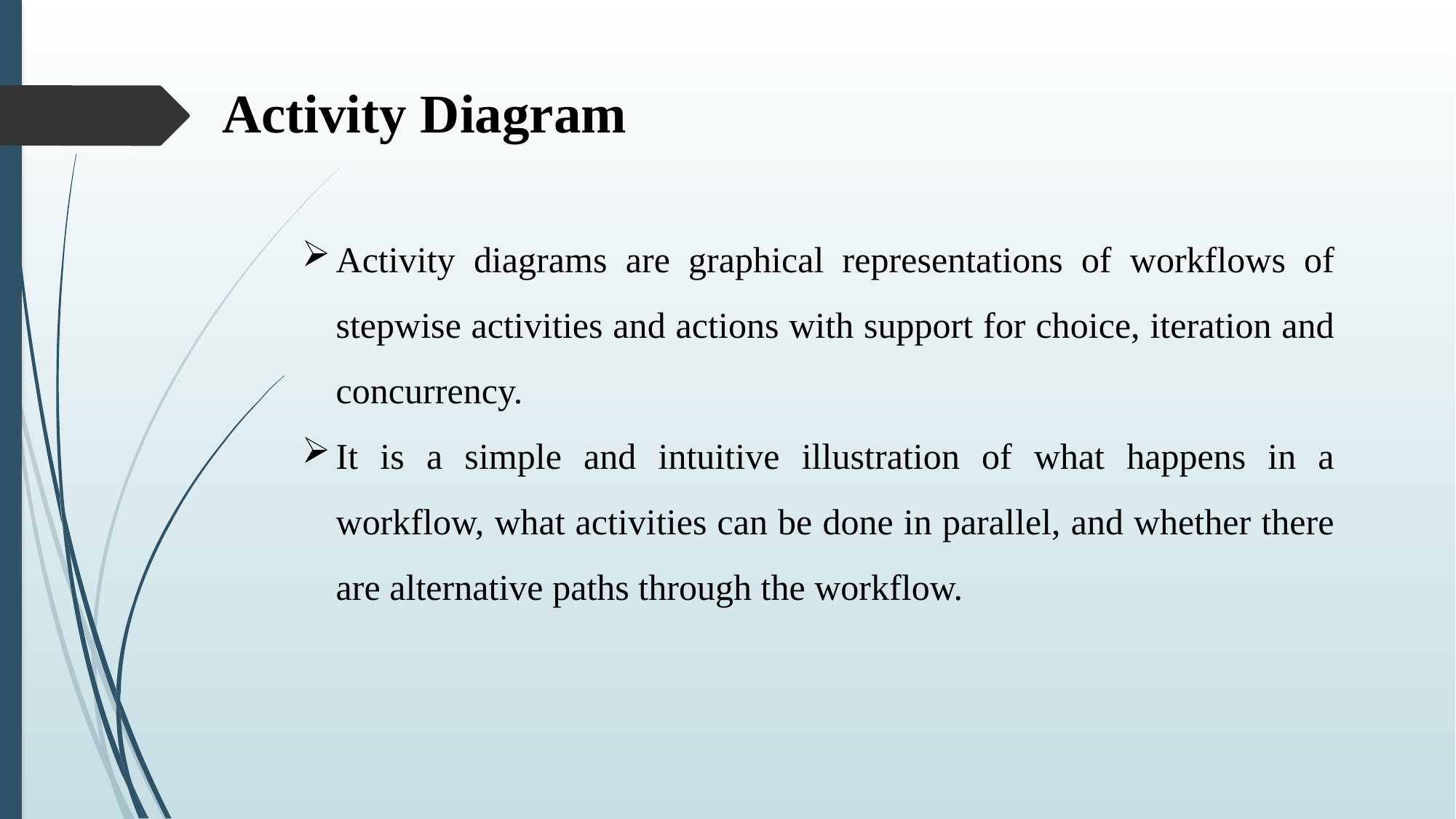

Activity Diagram
Activity diagrams are graphical representations of workflows of stepwise activities and actions with support for choice, iteration and concurrency.
It is a simple and intuitive illustration of what happens in a workflow, what activities can be done in parallel, and whether there are alternative paths through the workflow.